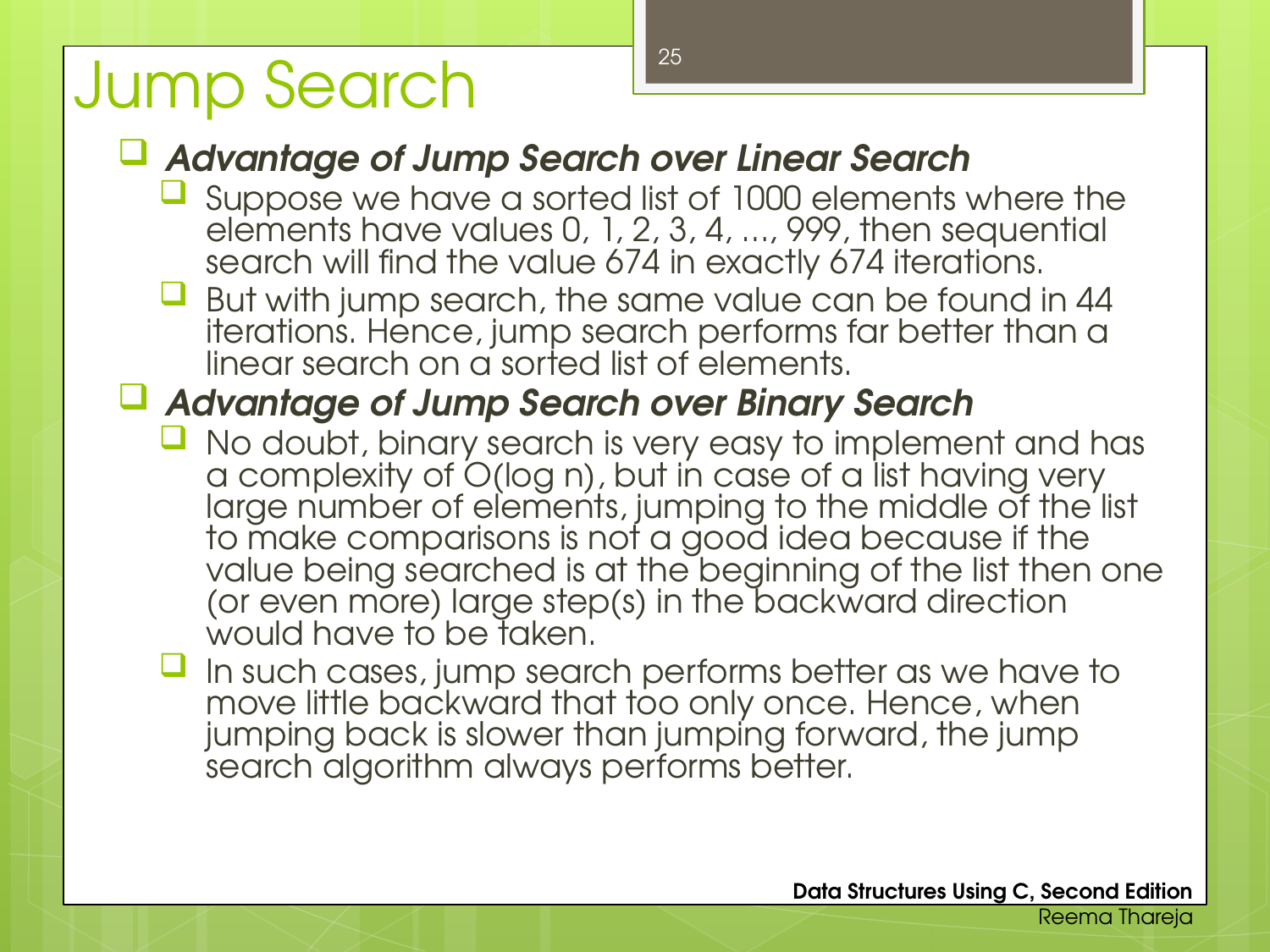

25
# Jump Search
Advantage of Jump Search over Linear Search
Suppose we have a sorted list of 1000 elements where the elements have values 0, 1, 2, 3, 4, …, 999, then sequential search will find the value 674 in exactly 674 iterations.
But with jump search, the same value can be found in 44 iterations. Hence, jump search performs far better than a linear search on a sorted list of elements.
Advantage of Jump Search over Binary Search
No doubt, binary search is very easy to implement and has a complexity of O(log n), but in case of a list having very large number of elements, jumping to the middle of the list to make comparisons is not a good idea because if the value being searched is at the beginning of the list then one (or even more) large step(s) in the backward direction would have to be taken.
In such cases, jump search performs better as we have to move little backward that too only once. Hence, when jumping back is slower than jumping forward, the jump search algorithm always performs better.
Data Structures Using C, Second Edition
Reema Thareja